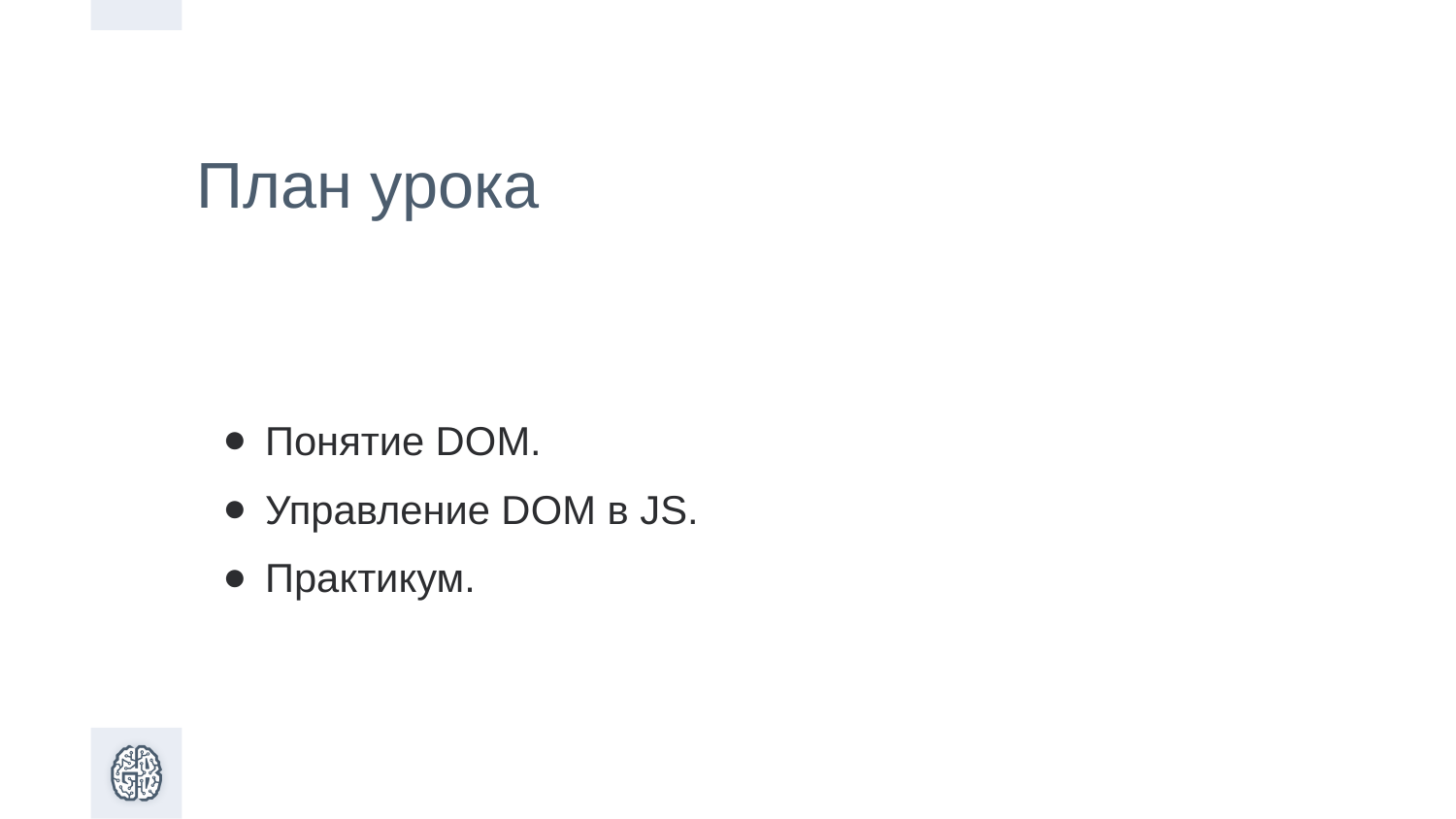

План урока
Понятие DOM.
Управление DOM в JS.
Практикум.